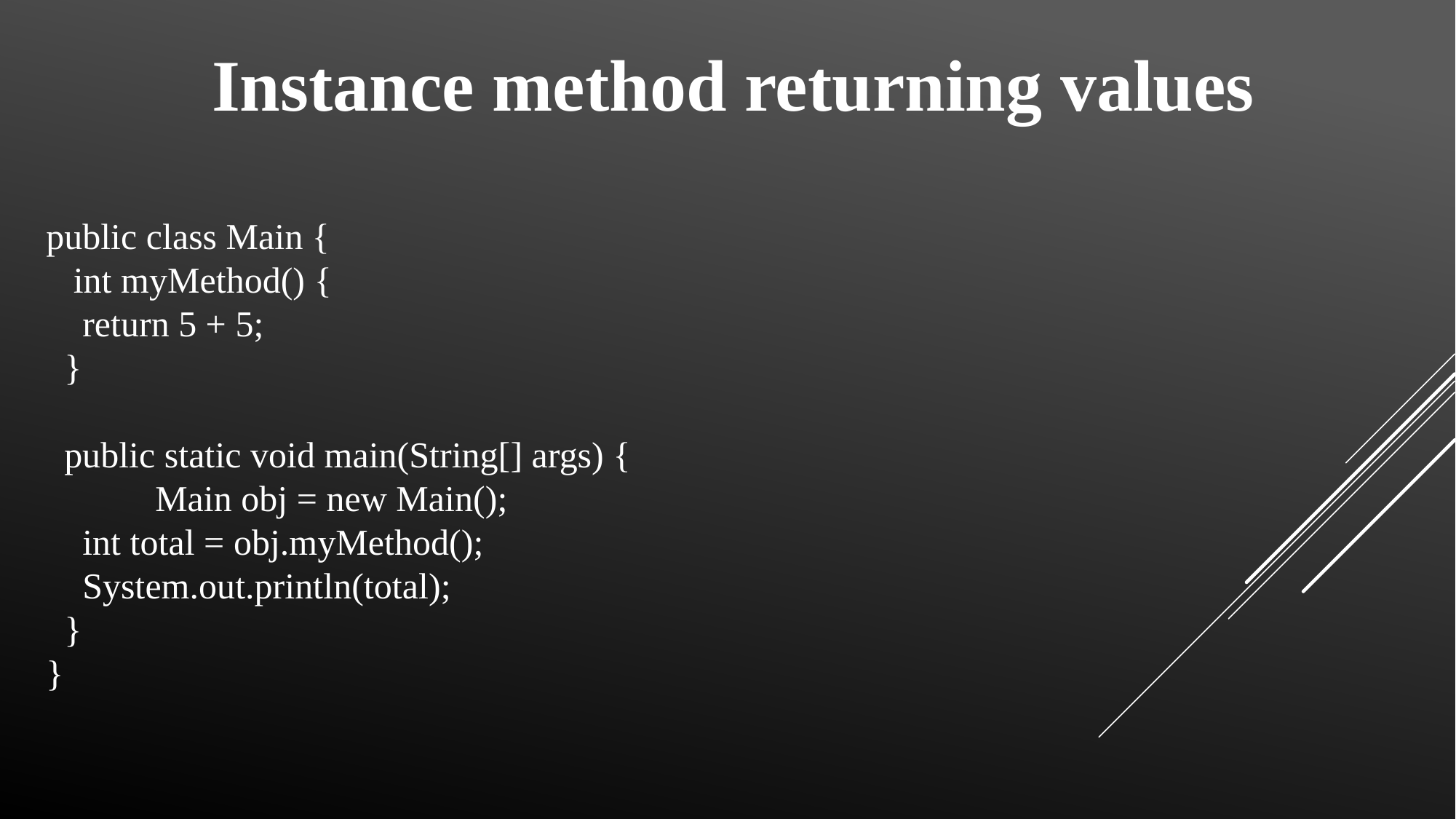

Instance method returning values

public class Main {
   int myMethod() {
    return 5 + 5;
  }

  public static void main(String[] args) {
  	Main obj = new Main();
    int total = obj.myMethod();
    System.out.println(total);
  }
}